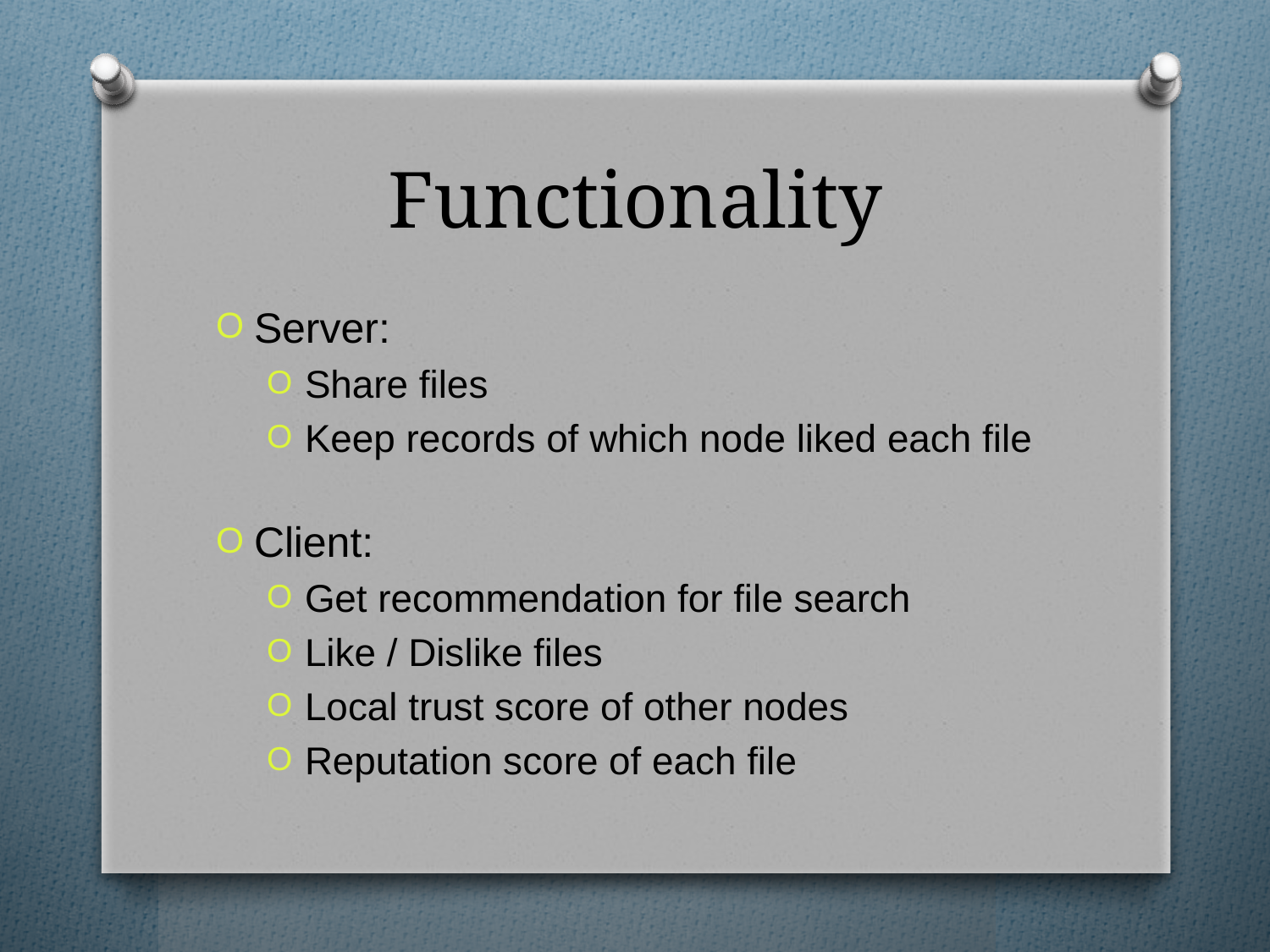

# Functionality
Server:
Share files
Keep records of which node liked each file
Client:
Get recommendation for file search
Like / Dislike files
Local trust score of other nodes
Reputation score of each file